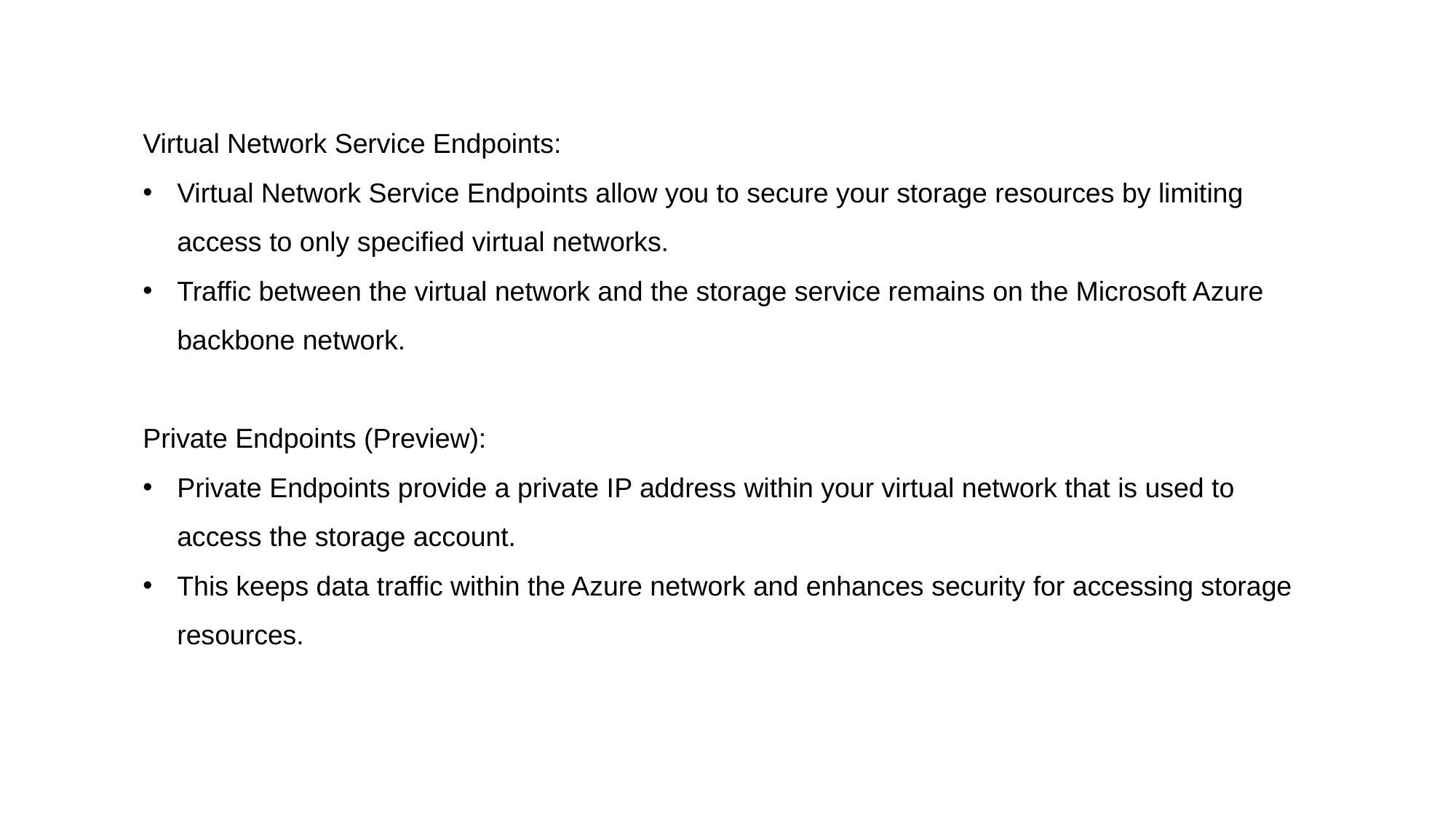

Virtual Network Service Endpoints:
Virtual Network Service Endpoints allow you to secure your storage resources by limiting access to only specified virtual networks.
Traffic between the virtual network and the storage service remains on the Microsoft Azure backbone network.

Private Endpoints (Preview):
Private Endpoints provide a private IP address within your virtual network that is used to access the storage account.
This keeps data traffic within the Azure network and enhances security for accessing storage resources.